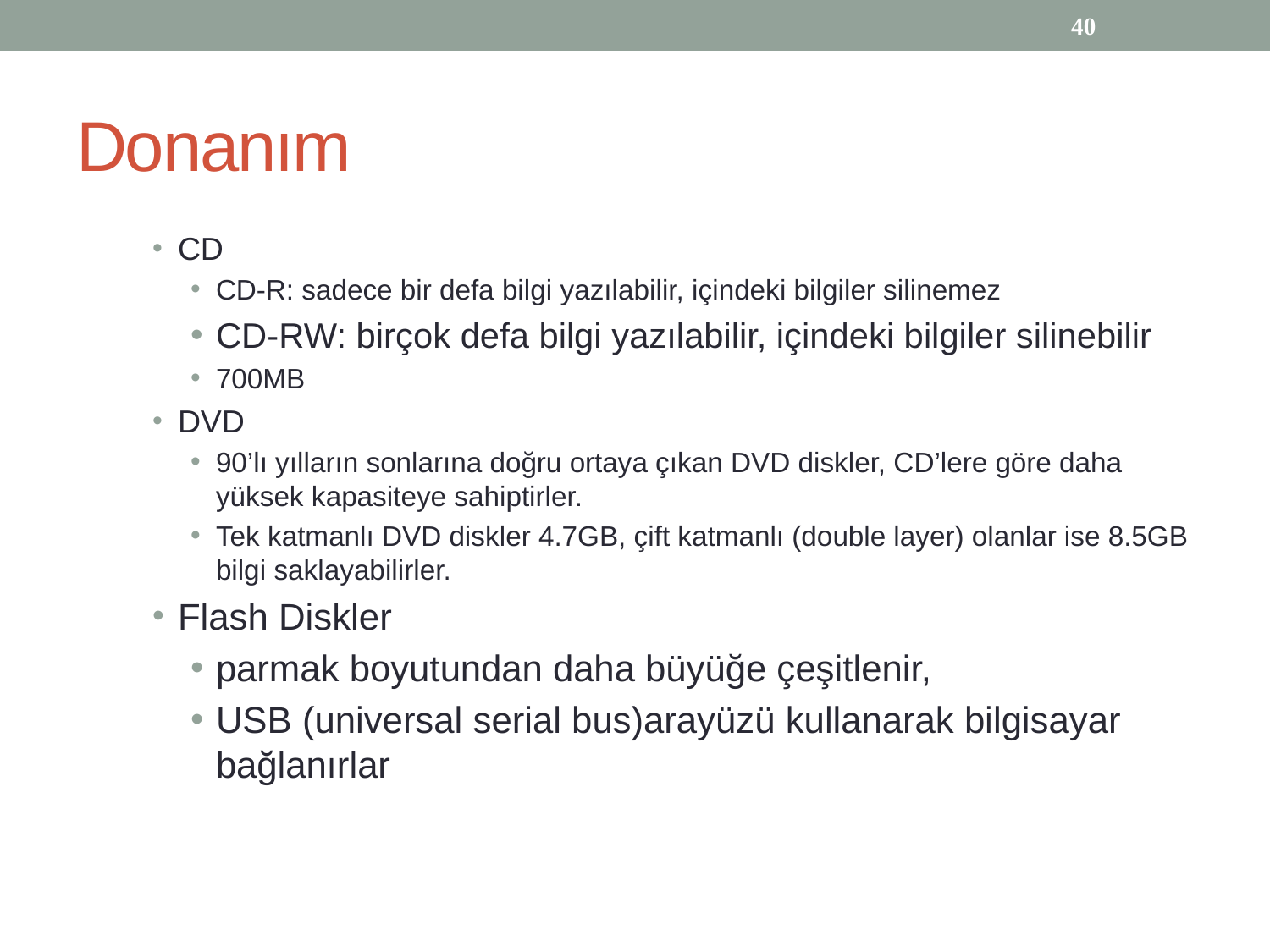

40
# Donanım
CD
CD-R: sadece bir defa bilgi yazılabilir, içindeki bilgiler silinemez
CD-RW: birçok defa bilgi yazılabilir, içindeki bilgiler silinebilir
700MB
DVD
90’lı yılların sonlarına doğru ortaya çıkan DVD diskler, CD’lere göre daha yüksek kapasiteye sahiptirler.
Tek katmanlı DVD diskler 4.7GB, çift katmanlı (double layer) olanlar ise 8.5GB bilgi saklayabilirler.
Flash Diskler
parmak boyutundan daha büyüğe çeşitlenir,
USB (universal serial bus)arayüzü kullanarak bilgisayar bağlanırlar